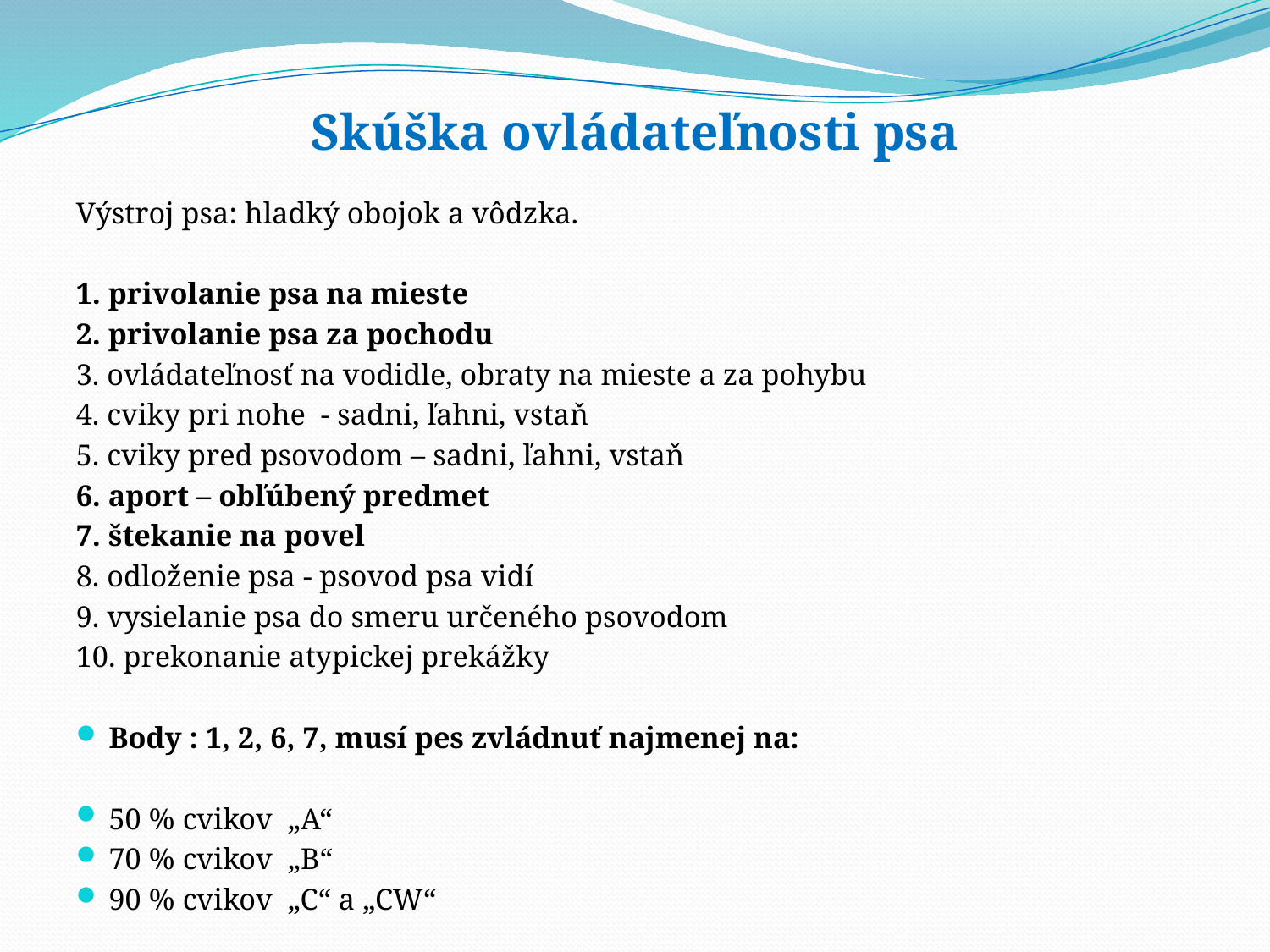

# Skúška ovládateľnosti psa
Výstroj psa: hladký obojok a vôdzka.

1. privolanie psa na mieste
2. privolanie psa za pochodu
3. ovládateľnosť na vodidle, obraty na mieste a za pohybu
4. cviky pri nohe  - sadni, ľahni, vstaň
5. cviky pred psovodom – sadni, ľahni, vstaň
6. aport – obľúbený predmet
7. štekanie na povel
8. odloženie psa - psovod psa vidí
9. vysielanie psa do smeru určeného psovodom
10. prekonanie atypickej prekážky

Body : 1, 2, 6, 7, musí pes zvládnuť najmenej na:

50 % cvikov  „A“
70 % cvikov  „B“
90 % cvikov  „C“ a „CW“